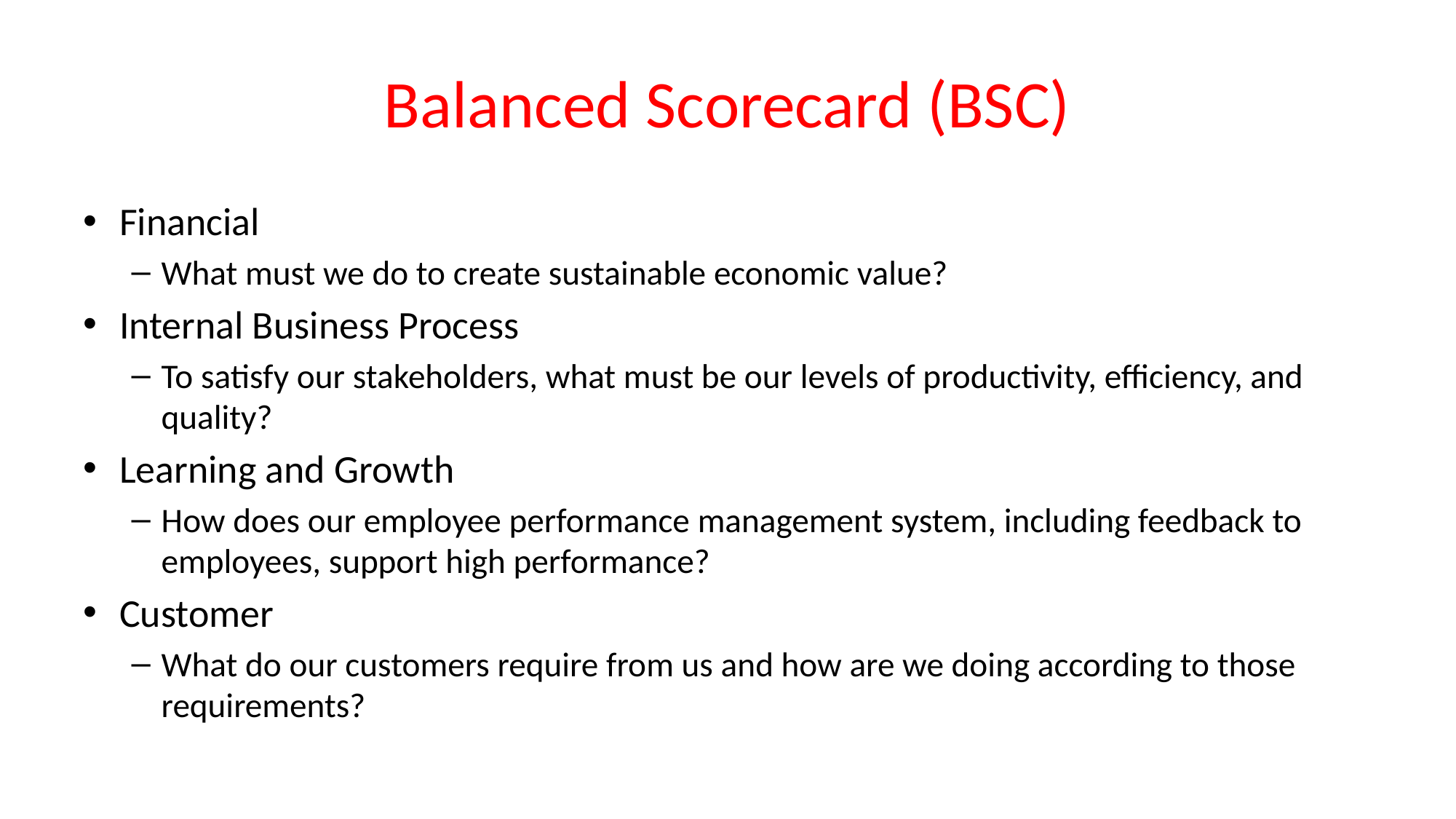

# Balanced Scorecard (BSC)
Financial
What must we do to create sustainable economic value?
Internal Business Process
To satisfy our stakeholders, what must be our levels of productivity, efficiency, and quality?
Learning and Growth
How does our employee performance management system, including feedback to employees, support high performance?
Customer
What do our customers require from us and how are we doing according to those requirements?